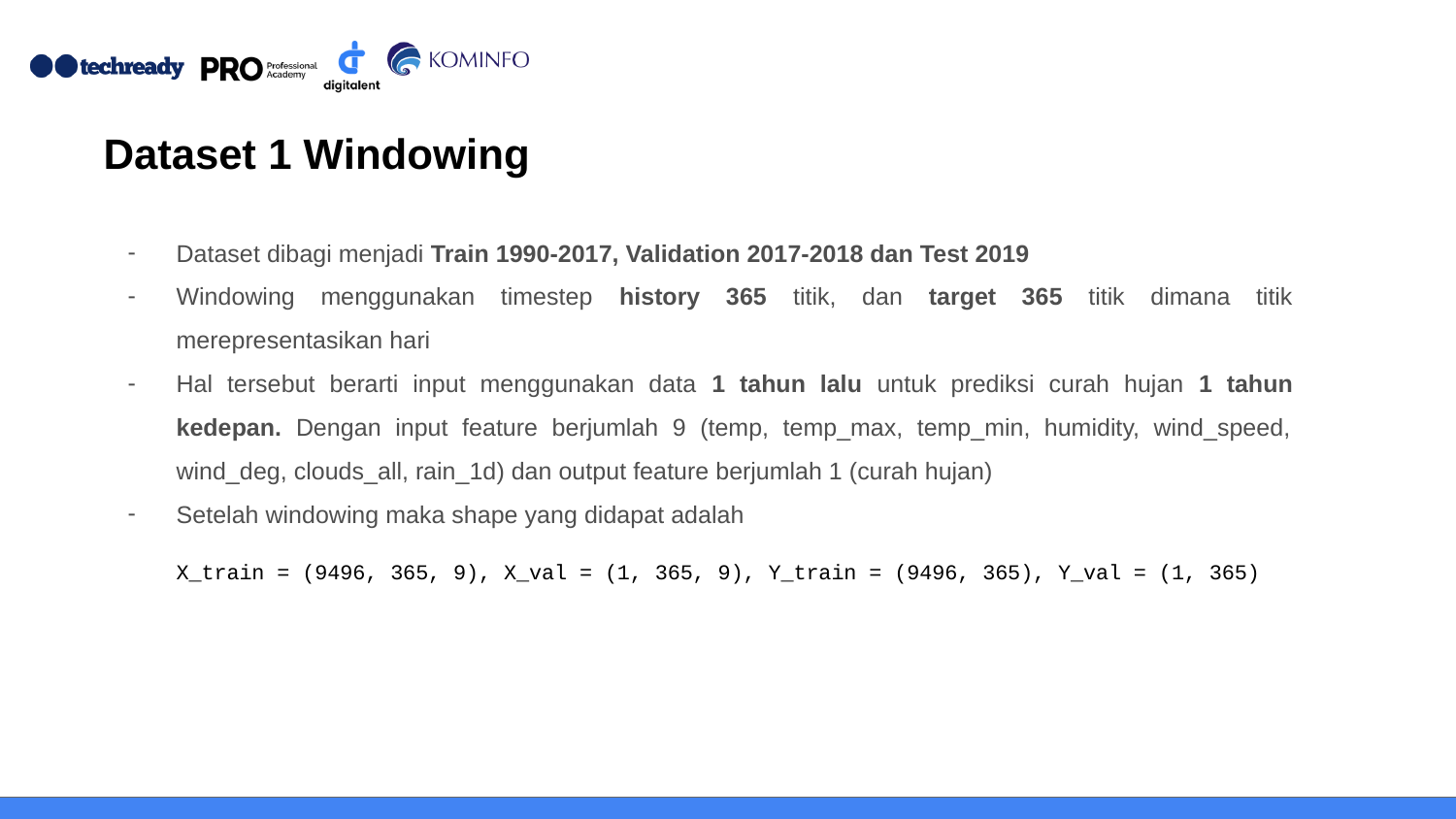

# Dataset 1 Windowing
Dataset dibagi menjadi Train 1990-2017, Validation 2017-2018 dan Test 2019
Windowing menggunakan timestep history 365 titik, dan target 365 titik dimana titik merepresentasikan hari
Hal tersebut berarti input menggunakan data 1 tahun lalu untuk prediksi curah hujan 1 tahun kedepan. Dengan input feature berjumlah 9 (temp, temp_max, temp_min, humidity, wind_speed, wind_deg, clouds_all, rain_1d) dan output feature berjumlah 1 (curah hujan)
Setelah windowing maka shape yang didapat adalah
X_train = (9496, 365, 9), X_val = (1, 365, 9), Y_train = (9496, 365), Y_val = (1, 365)